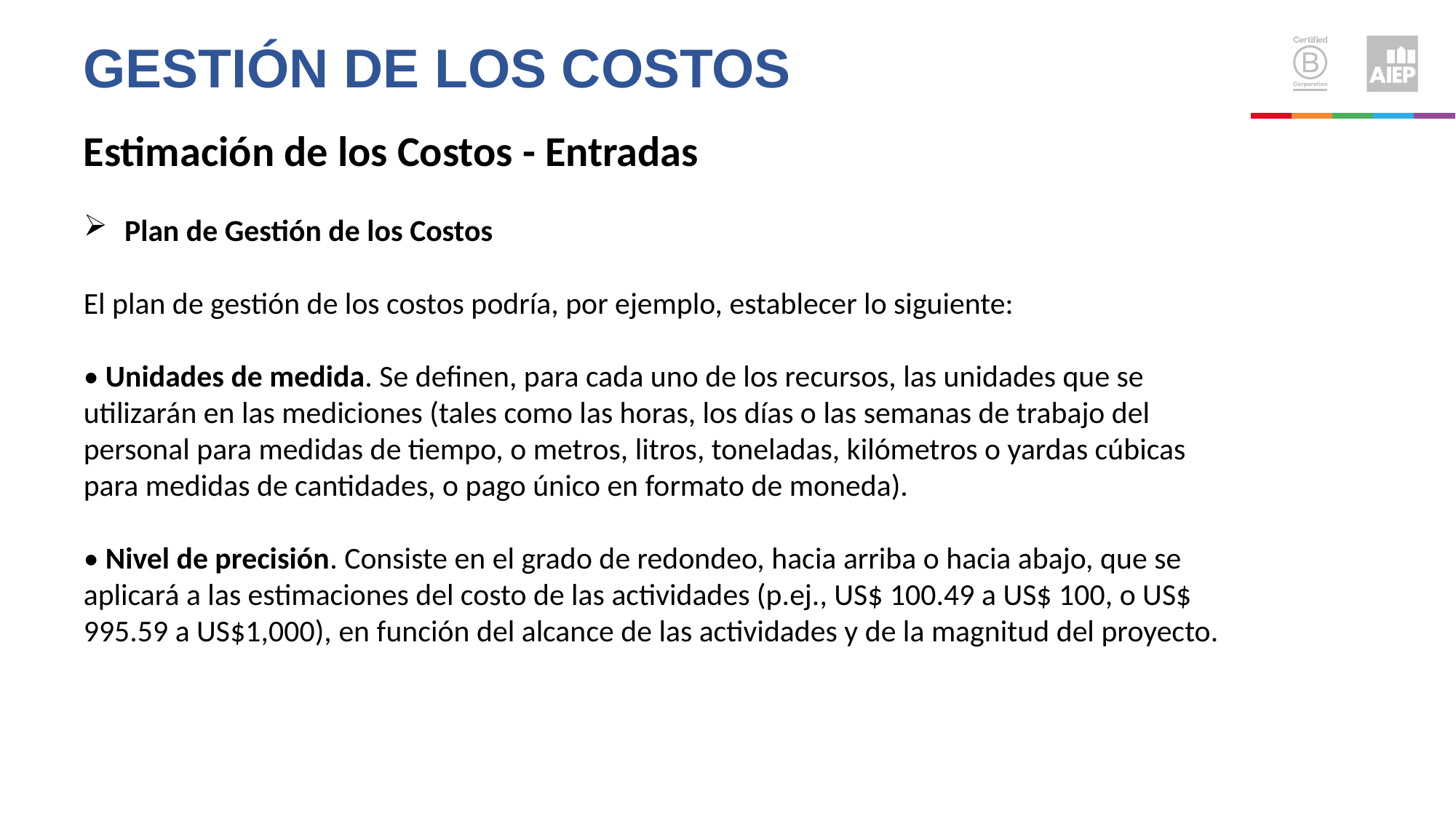

Gestión de los costos
Estimación de los Costos - Entradas

Plan de Gestión de los Costos

El plan de gestión de los costos podría, por ejemplo, establecer lo siguiente:

• Unidades de medida. Se definen, para cada uno de los recursos, las unidades que se utilizarán en las mediciones (tales como las horas, los días o las semanas de trabajo del personal para medidas de tiempo, o metros, litros, toneladas, kilómetros o yardas cúbicas para medidas de cantidades, o pago único en formato de moneda).

• Nivel de precisión. Consiste en el grado de redondeo, hacia arriba o hacia abajo, que se aplicará a las estimaciones del costo de las actividades (p.ej., US$ 100.49 a US$ 100, o US$ 995.59 a US$1,000), en función del alcance de las actividades y de la magnitud del proyecto.